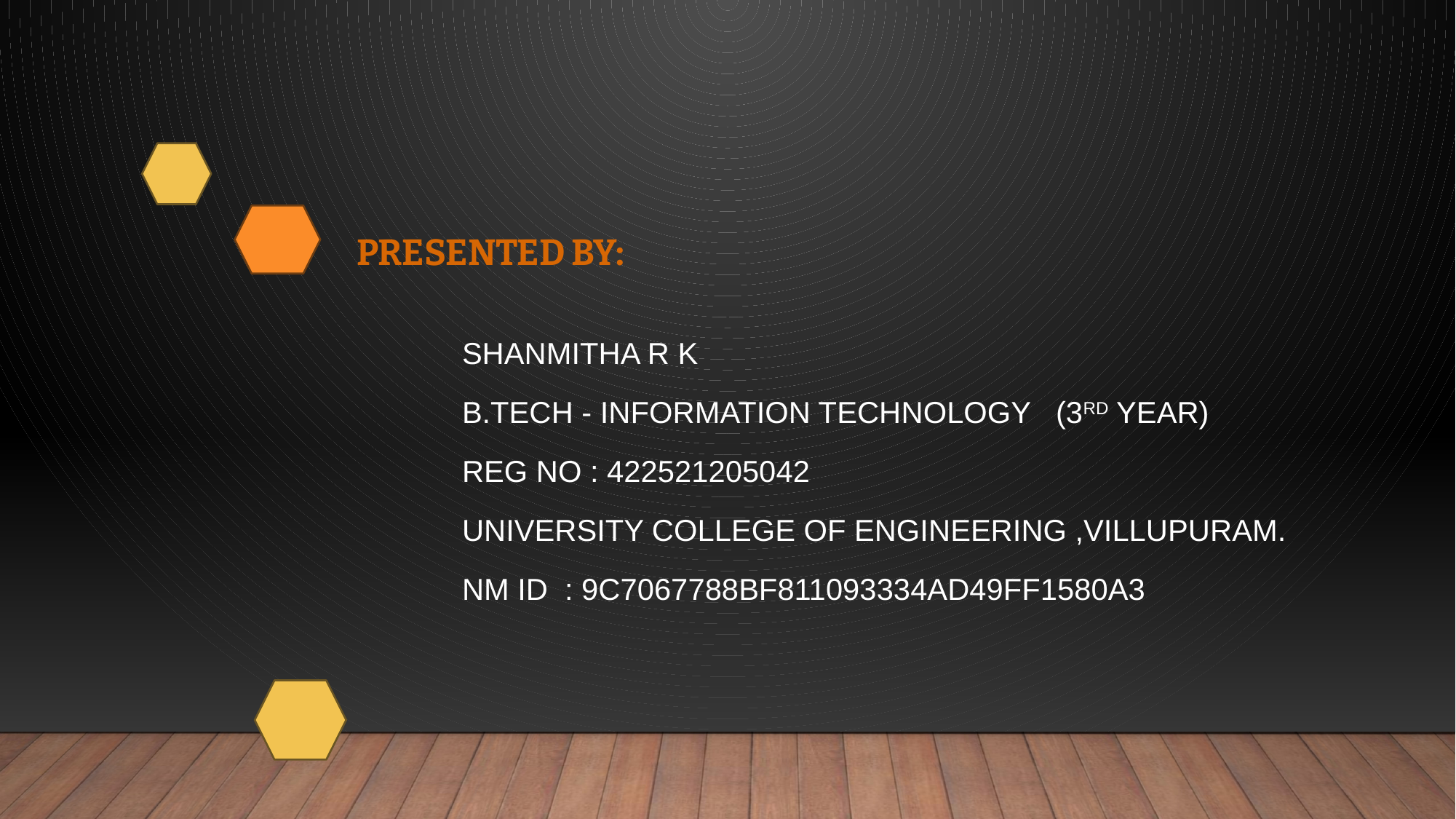

# PRESENTED BY:

SHANMITHA R k
B.TECH - INFORMATION TECHNOLOGY   (3rd year)
REG NO : 422521205042
University college of engineering ,Villupuram.
NM iD  : 9C7067788BF811093334AD49FF1580A3